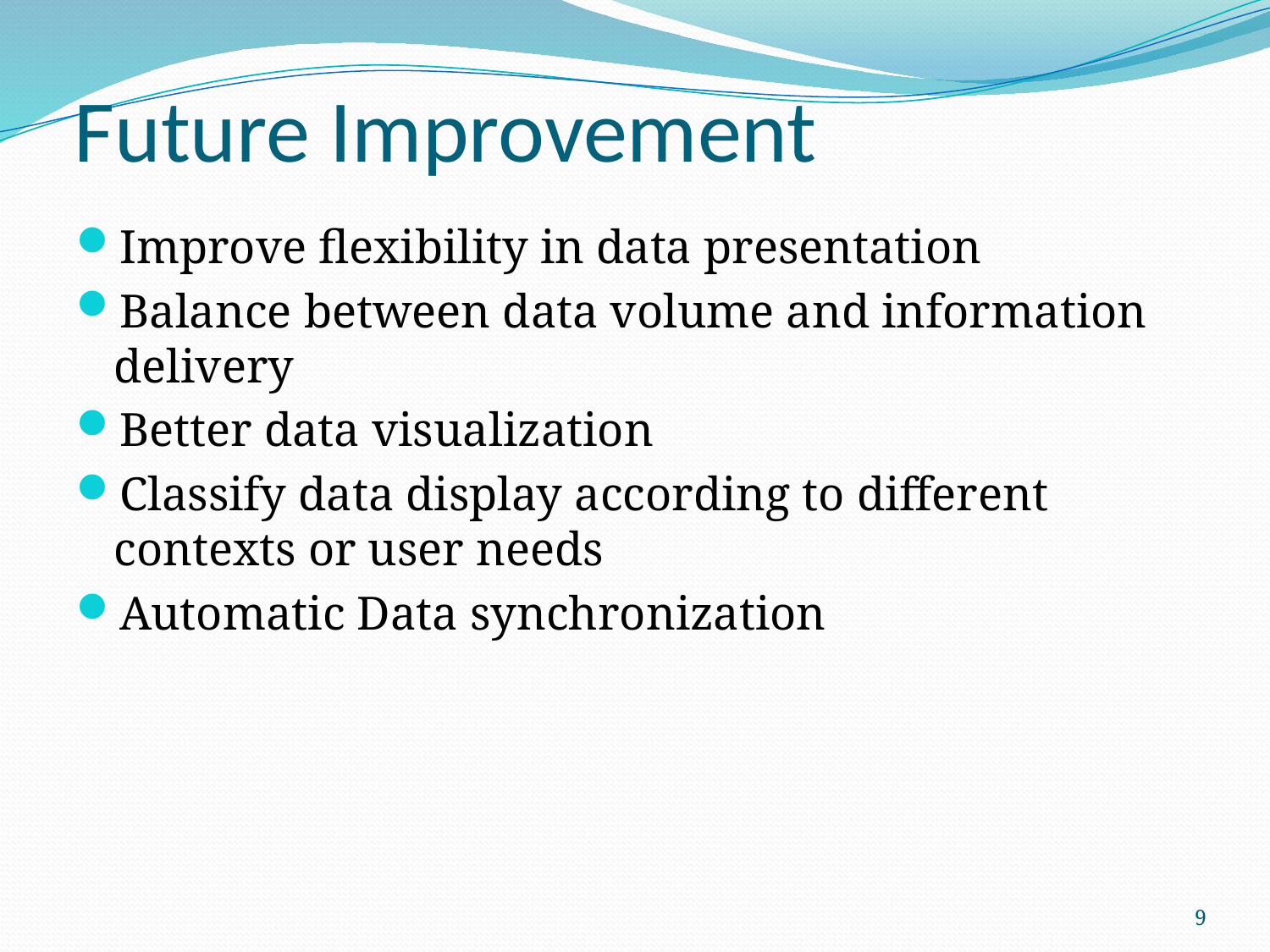

# Future Improvement
Improve flexibility in data presentation
Balance between data volume and information delivery
Better data visualization
Classify data display according to different contexts or user needs
Automatic Data synchronization
9